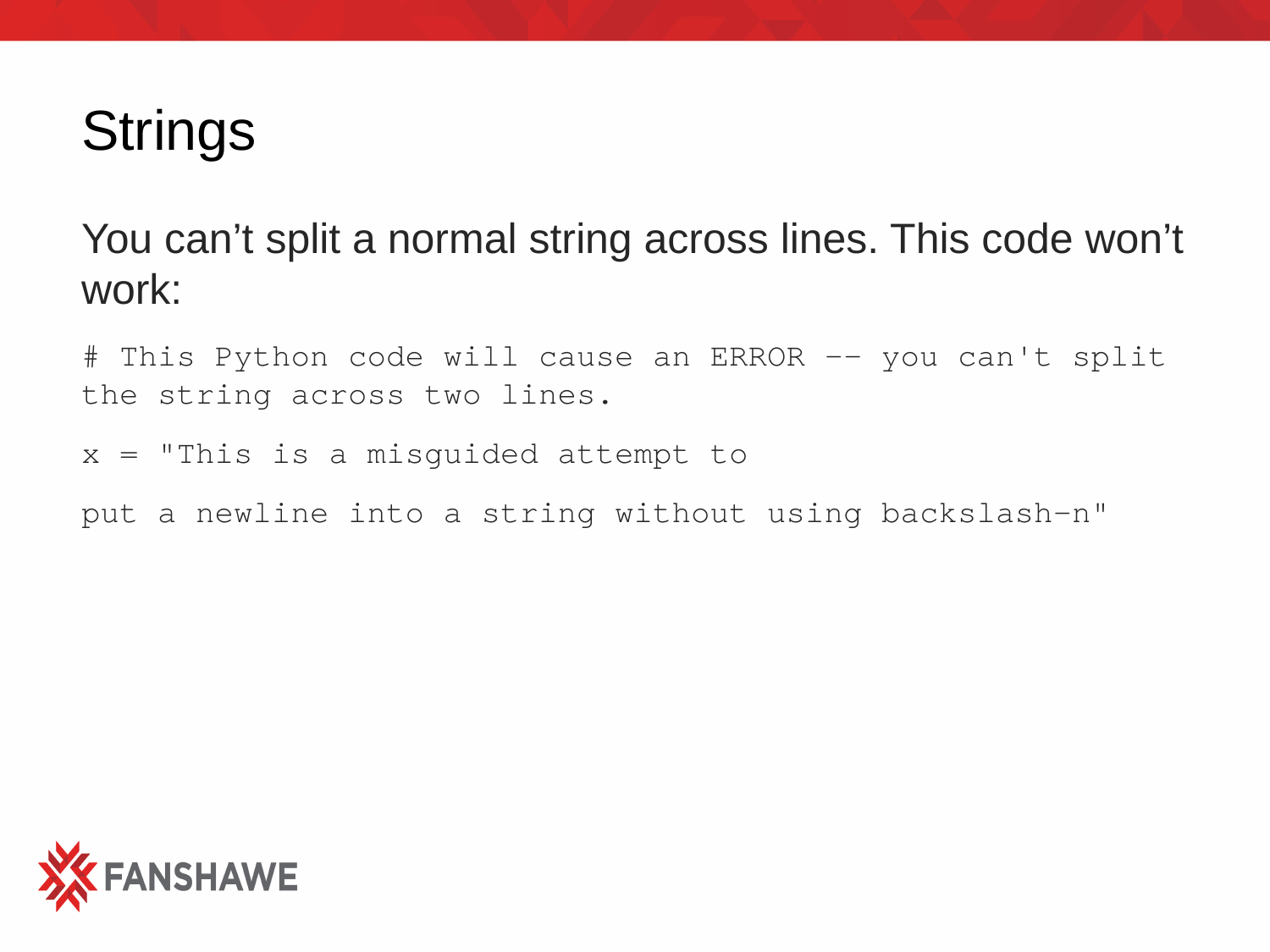

# Strings
You can’t split a normal string across lines. This code won’t work:
# This Python code will cause an ERROR -- you can't split the string across two lines.
x = "This is a misguided attempt to
put a newline into a string without using backslash-n"